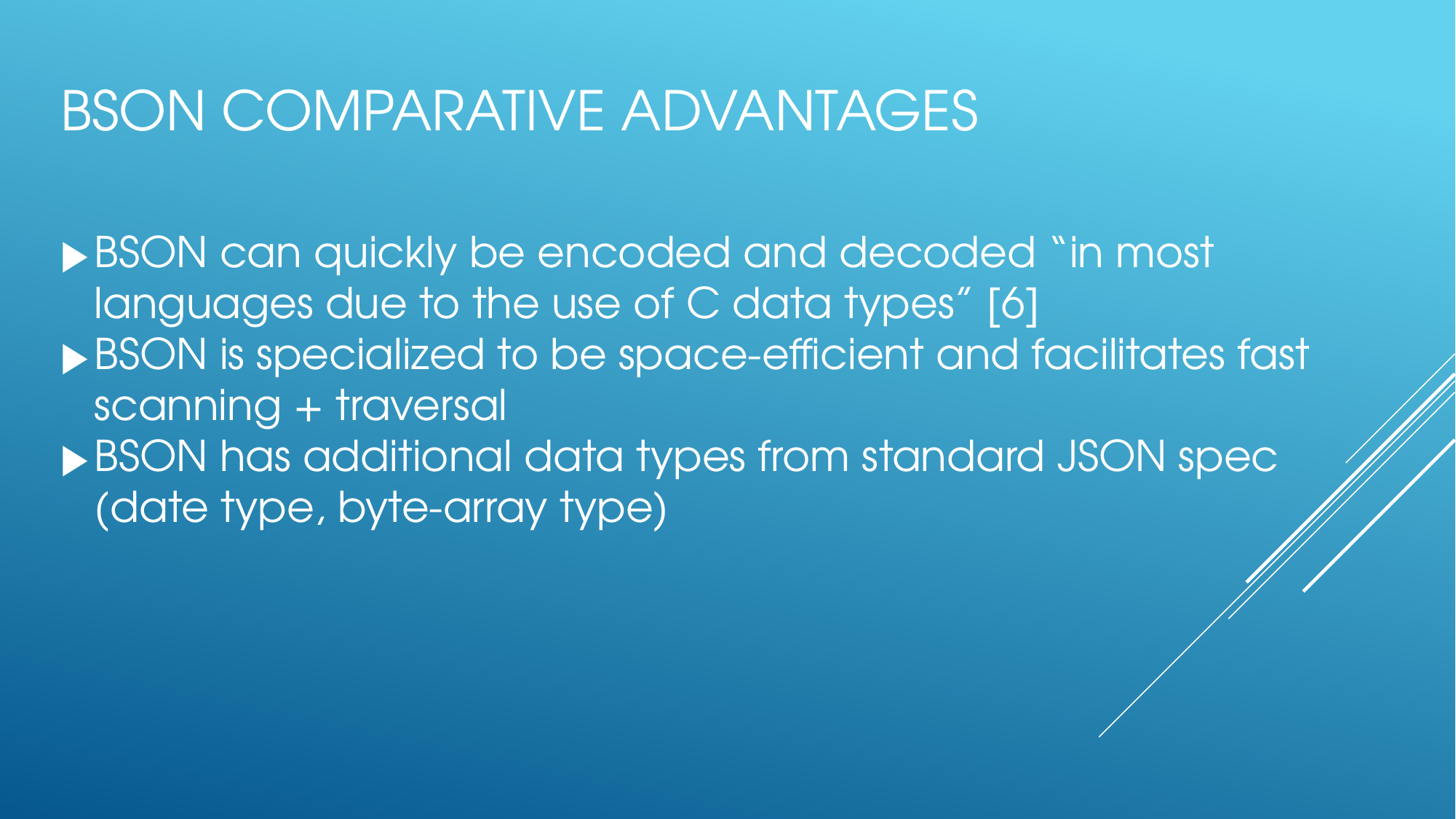

# BSON COMPARATIVE ADVANTAGES
BSON can quickly be encoded and decoded “in most languages due to the use of C data types” [6]
BSON is specialized to be space-efficient and facilitates fast scanning + traversal
BSON has additional data types from standard JSON spec (date type, byte-array type)